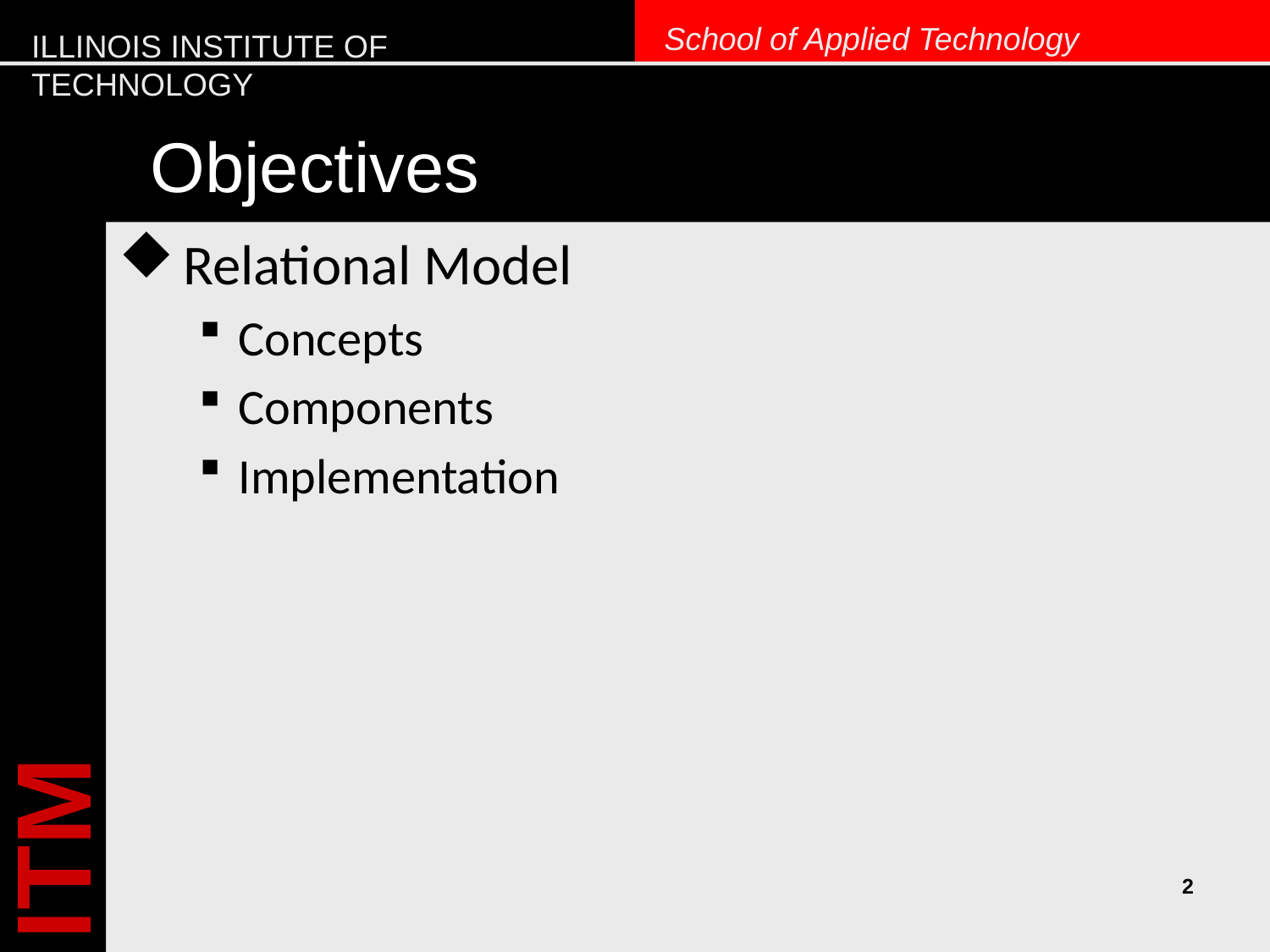

# Objectives
Relational Model
Concepts
Components
Implementation
2